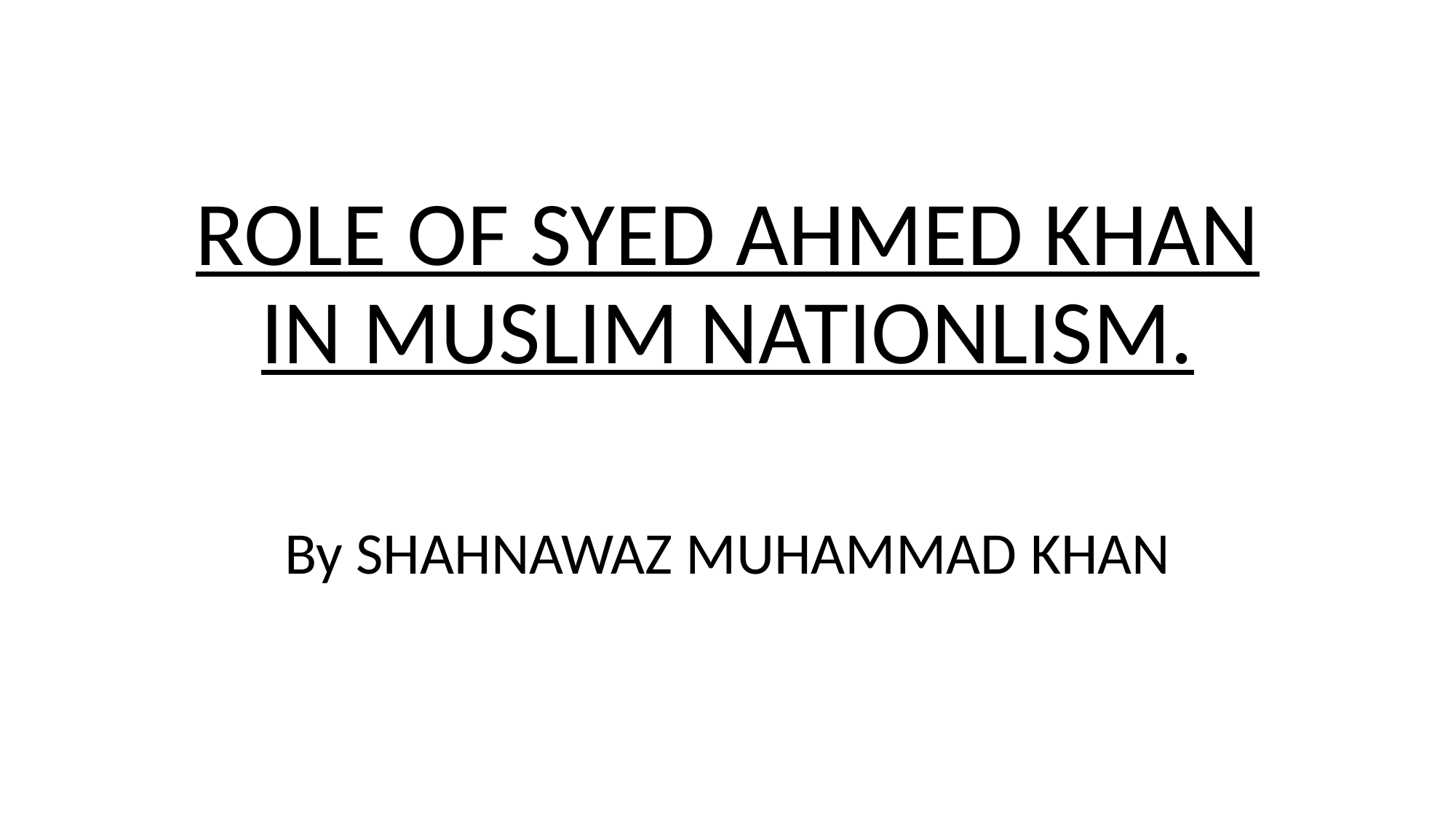

# ROLE OF SYED AHMED KHAN IN MUSLIM NATIONLISM.
By SHAHNAWAZ MUHAMMAD KHAN